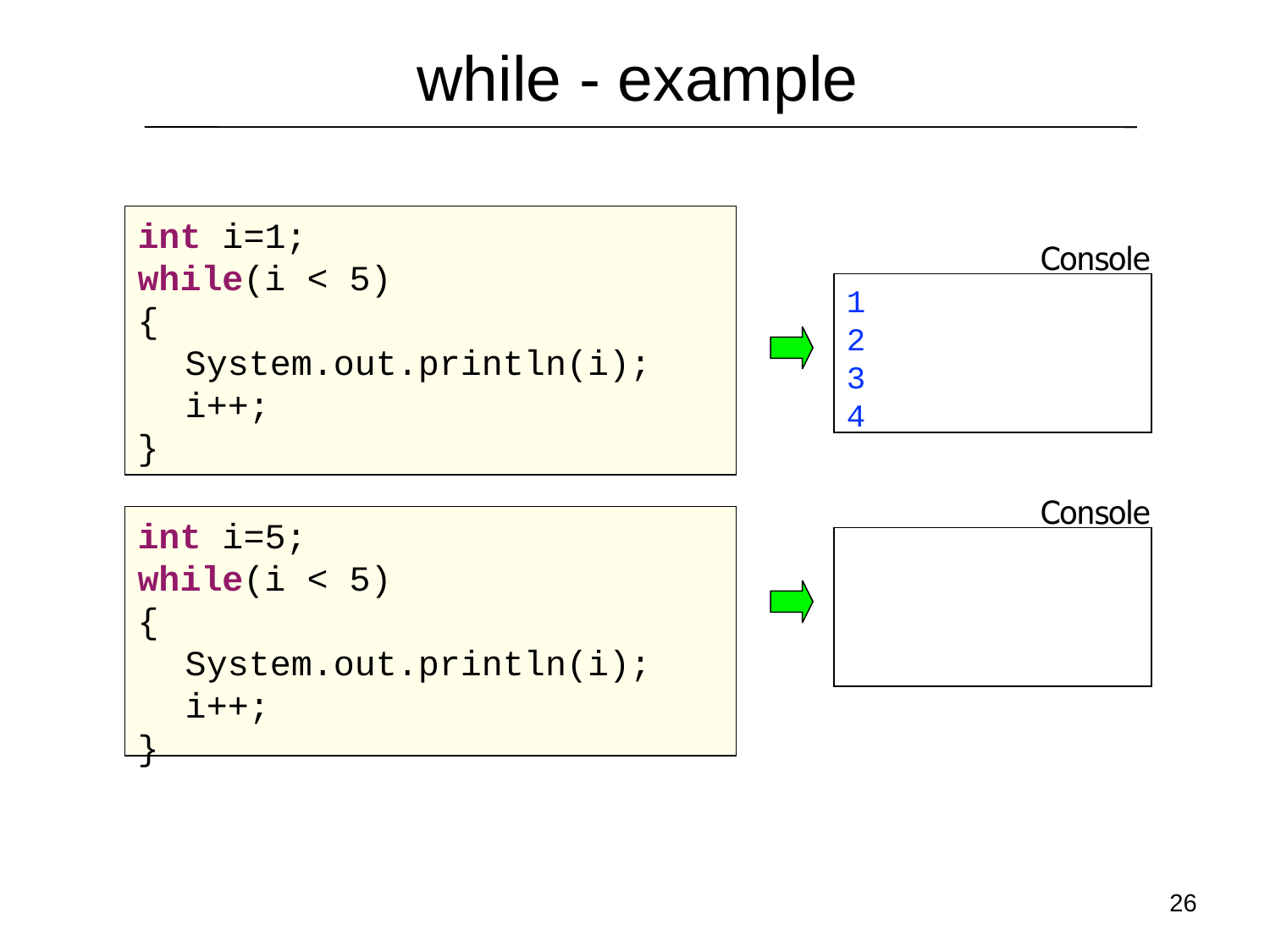

# while - example

int i=1;
while(i < 5)
{
	System.out.println(i);
	i++;
}
Console

1
2
3
4

Console

int i=5;
while(i < 5)
{
	System.out.println(i);
	i++;
}

26